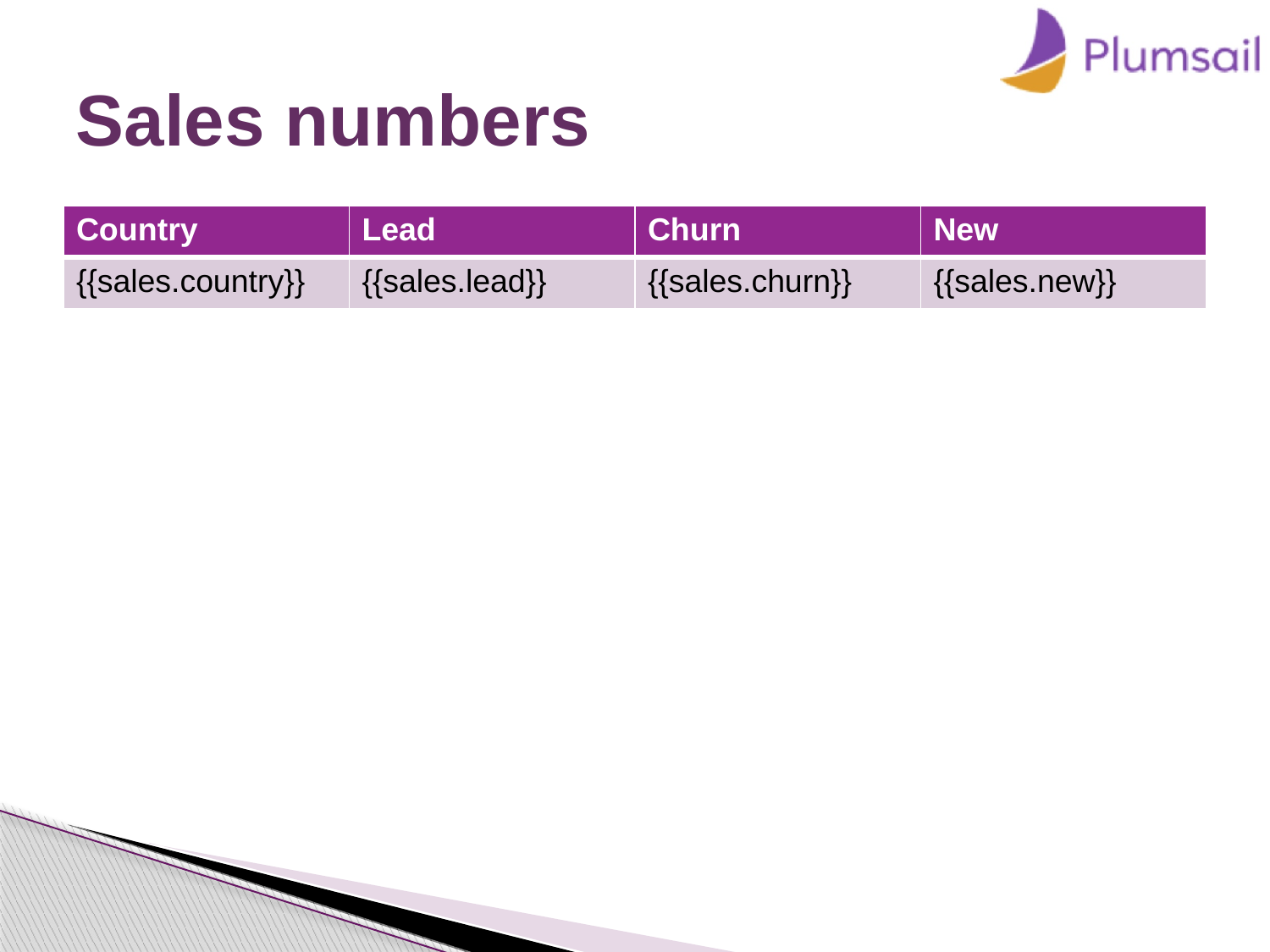

# Sales numbers
| Country | Lead | Churn | New |
| --- | --- | --- | --- |
| {{sales.country}} | {{sales.lead}} | {{sales.churn}} | {{sales.new}} |